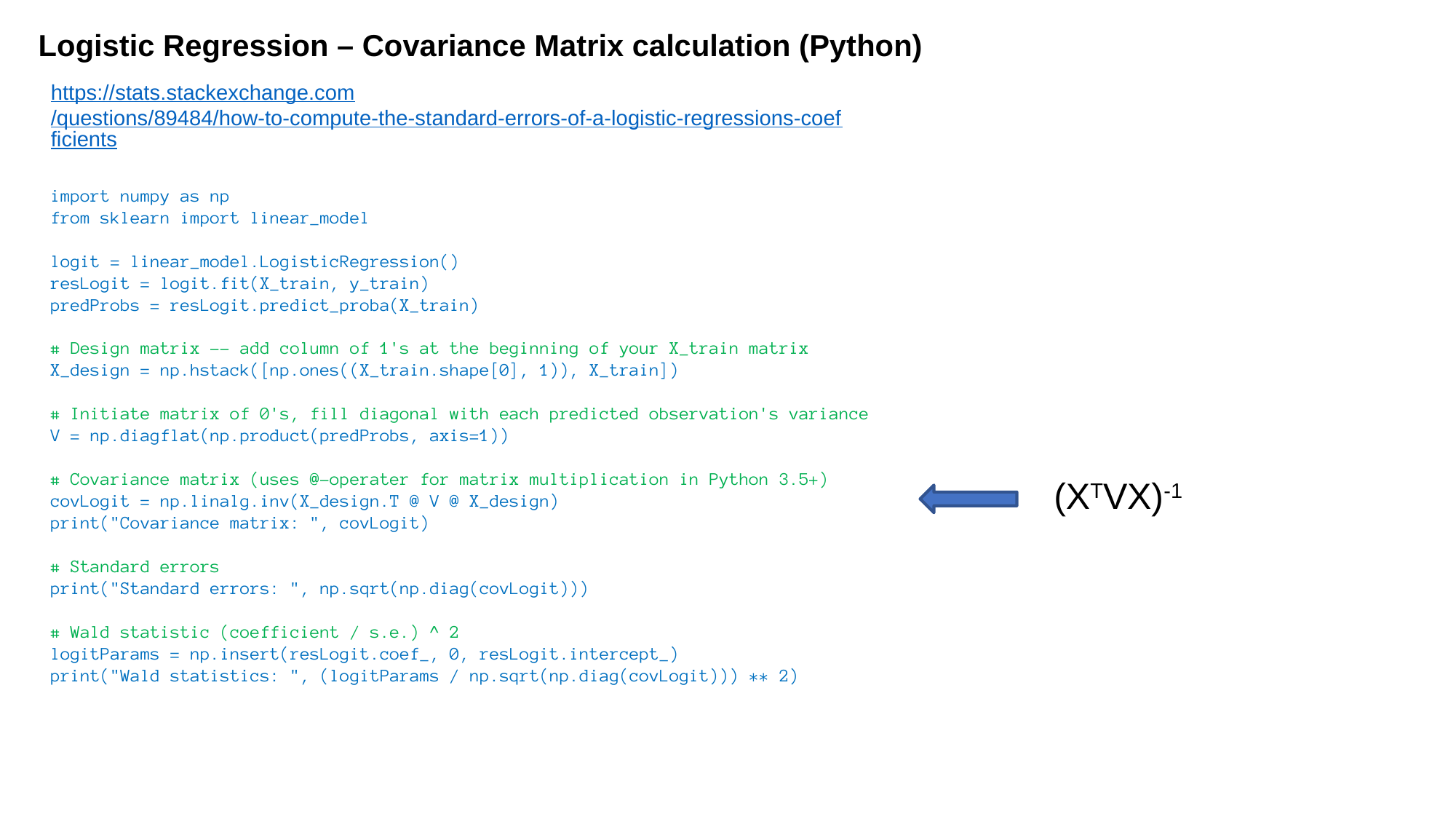

Logistic Regression – Covariance Matrix calculation (Python)
https://stats.stackexchange.com/questions/89484/how-to-compute-the-standard-errors-of-a-logistic-regressions-coefficients
import numpy as np
from sklearn import linear_model

logit = linear_model.LogisticRegression()
resLogit = logit.fit(X_train, y_train)
predProbs = resLogit.predict_proba(X_train)

# Design matrix -- add column of 1's at the beginning of your X_train matrix
X_design = np.hstack([np.ones((X_train.shape[0], 1)), X_train])

# Initiate matrix of 0's, fill diagonal with each predicted observation's variance
V = np.diagflat(np.product(predProbs, axis=1))

# Covariance matrix (uses @-operater for matrix multiplication in Python 3.5+)
covLogit = np.linalg.inv(X_design.T @ V @ X_design)
print("Covariance matrix: ", covLogit)

# Standard errors
print("Standard errors: ", np.sqrt(np.diag(covLogit)))

# Wald statistic (coefficient / s.e.) ^ 2
logitParams = np.insert(resLogit.coef_, 0, resLogit.intercept_)
print("Wald statistics: ", (logitParams / np.sqrt(np.diag(covLogit))) ** 2)
(XTVX)-1